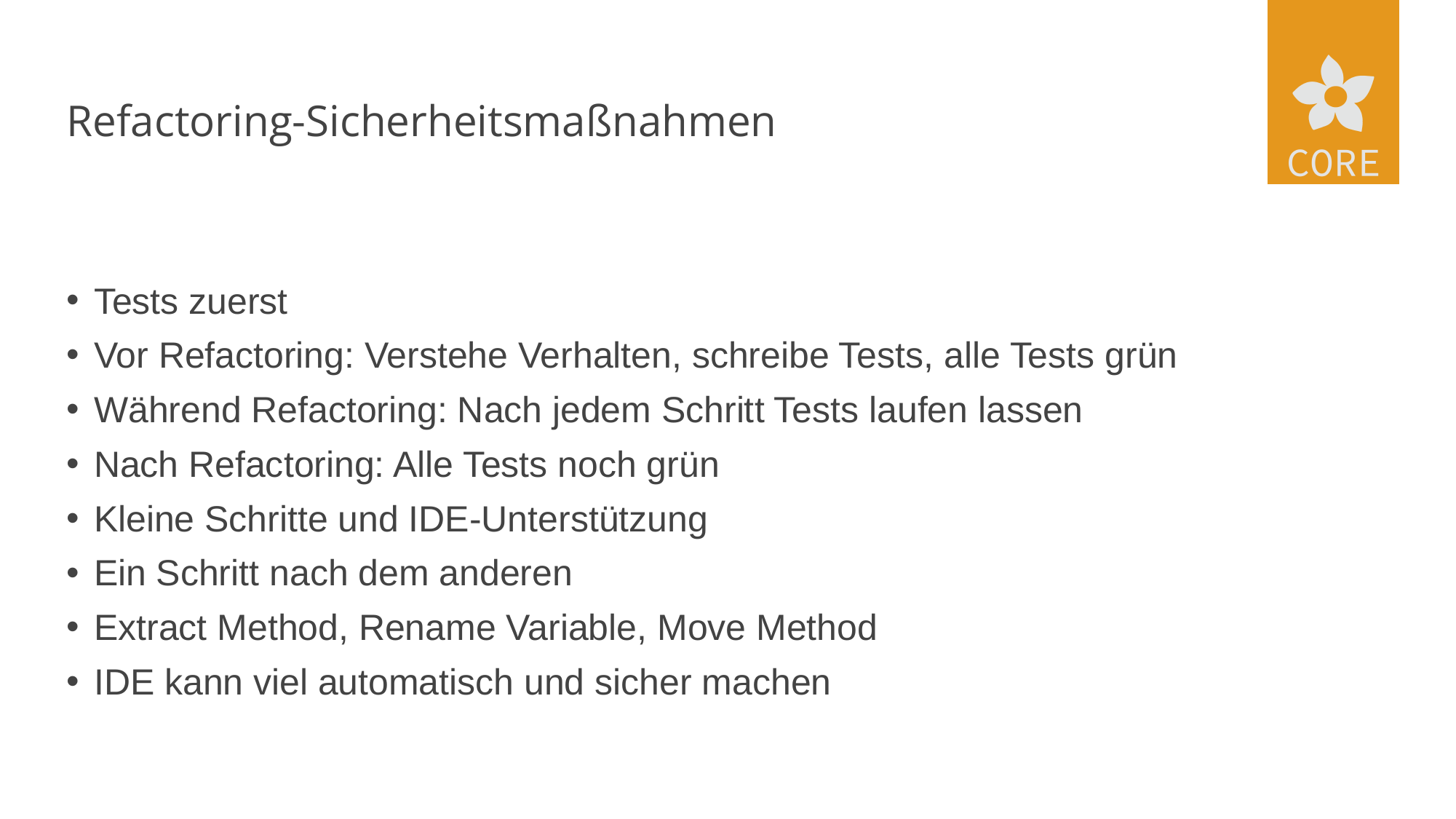

# Refactoring-Sicherheitsmaßnahmen

Tests zuerst
Vor Refactoring: Verstehe Verhalten, schreibe Tests, alle Tests grün
Während Refactoring: Nach jedem Schritt Tests laufen lassen
Nach Refactoring: Alle Tests noch grün
Kleine Schritte und IDE-Unterstützung
Ein Schritt nach dem anderen
Extract Method, Rename Variable, Move Method
IDE kann viel automatisch und sicher machen